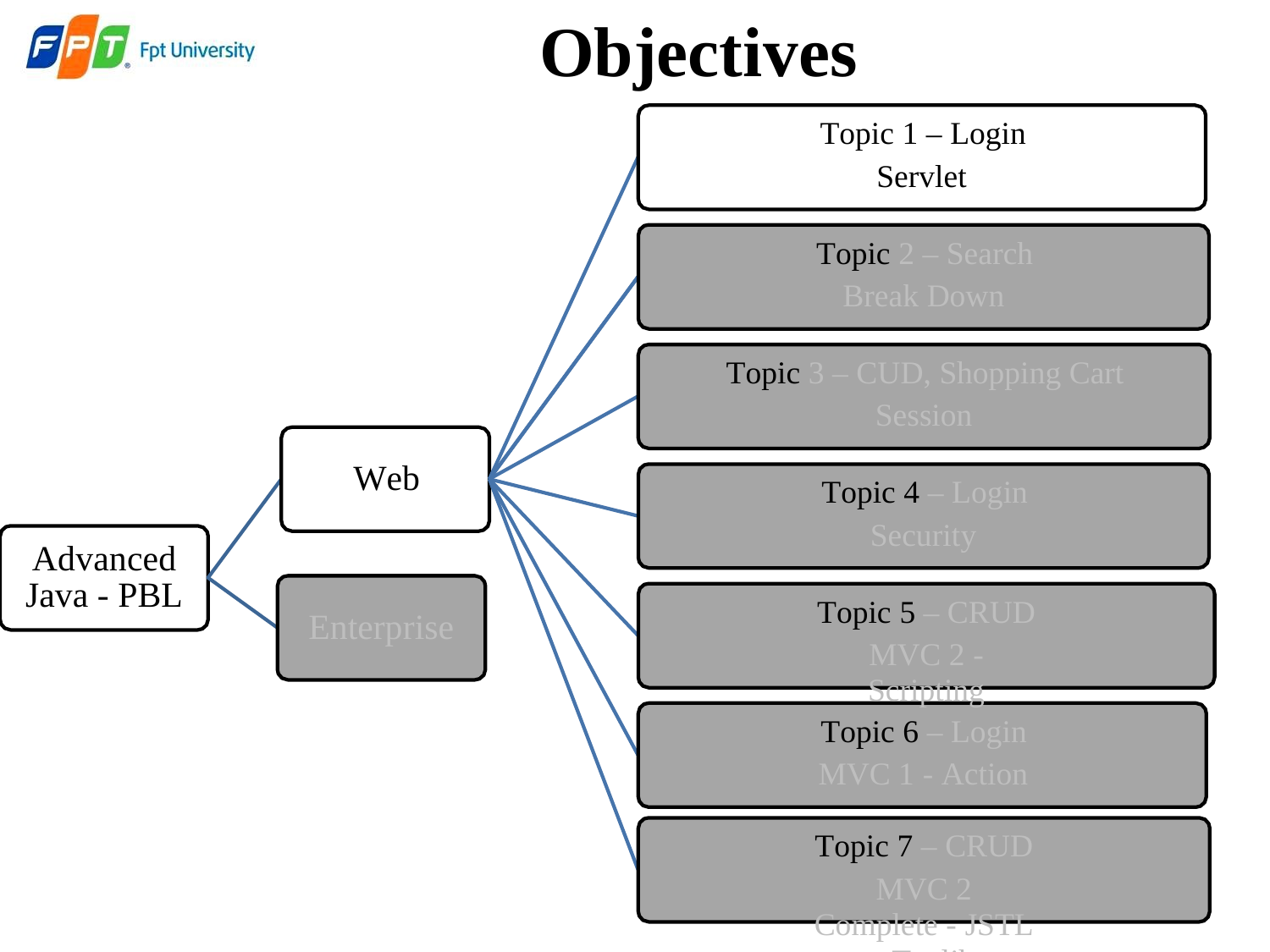

Objectives

Topic 1 – Login
Servlet

Topic 2 – Search
Break Down

Topic 3 – CUD, Shopping Cart
Session

Web

Topic 4 – Login
Security

Advanced
Java - PBL

Topic 5 – CRUD
MVC 2 - Scripting
Enterprise

Topic 6 – Login
MVC 1 - Action

Topic 7 – CRUD
MVC 2 Complete - JSTL - Taglib